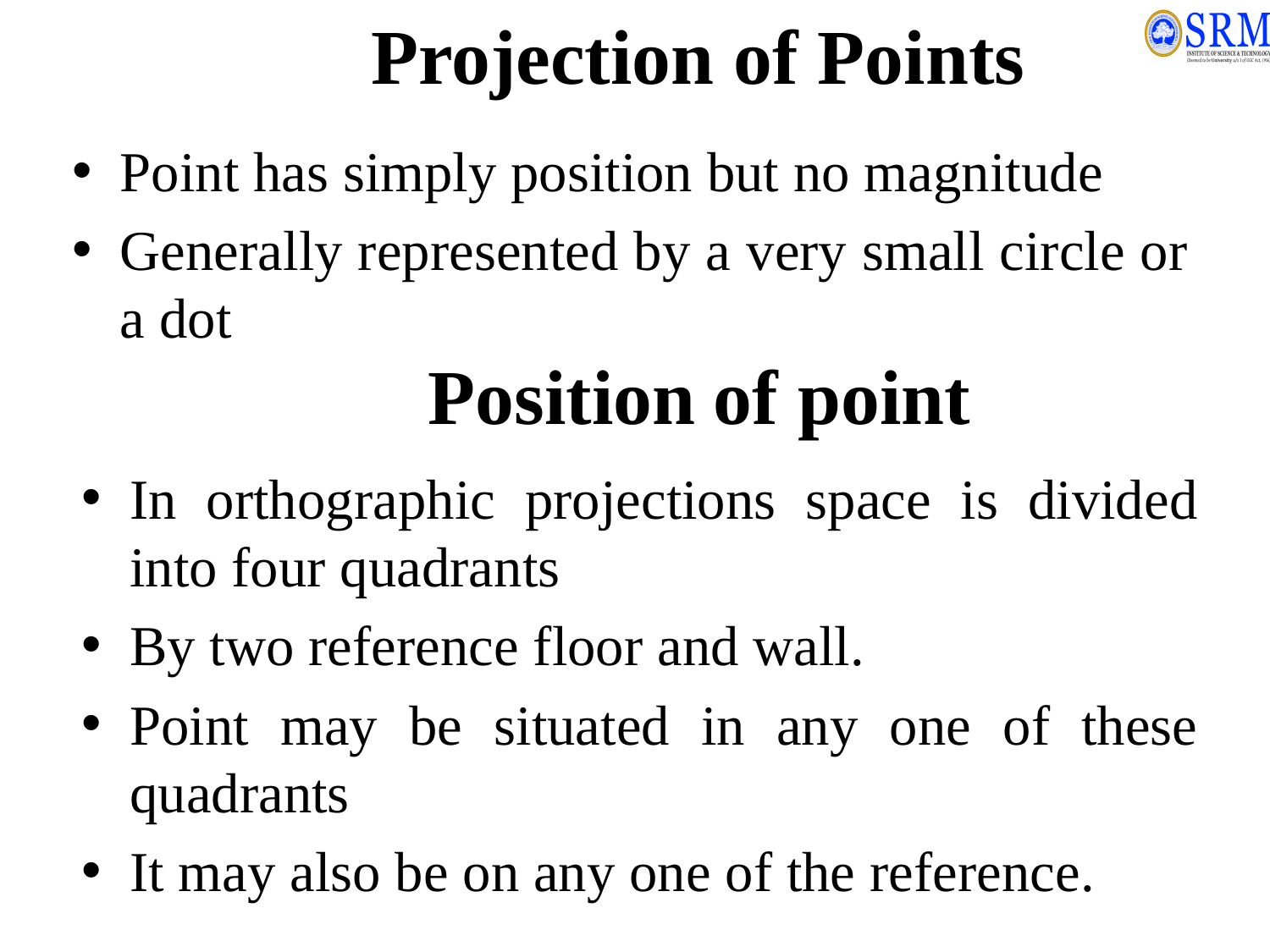

# Projection of Points
Point has simply position but no magnitude
Generally represented by a very small circle or a dot
Position of point
In orthographic projections space is divided into four quadrants
By two reference floor and wall.
Point may be situated in any one of these quadrants
It may also be on any one of the reference.